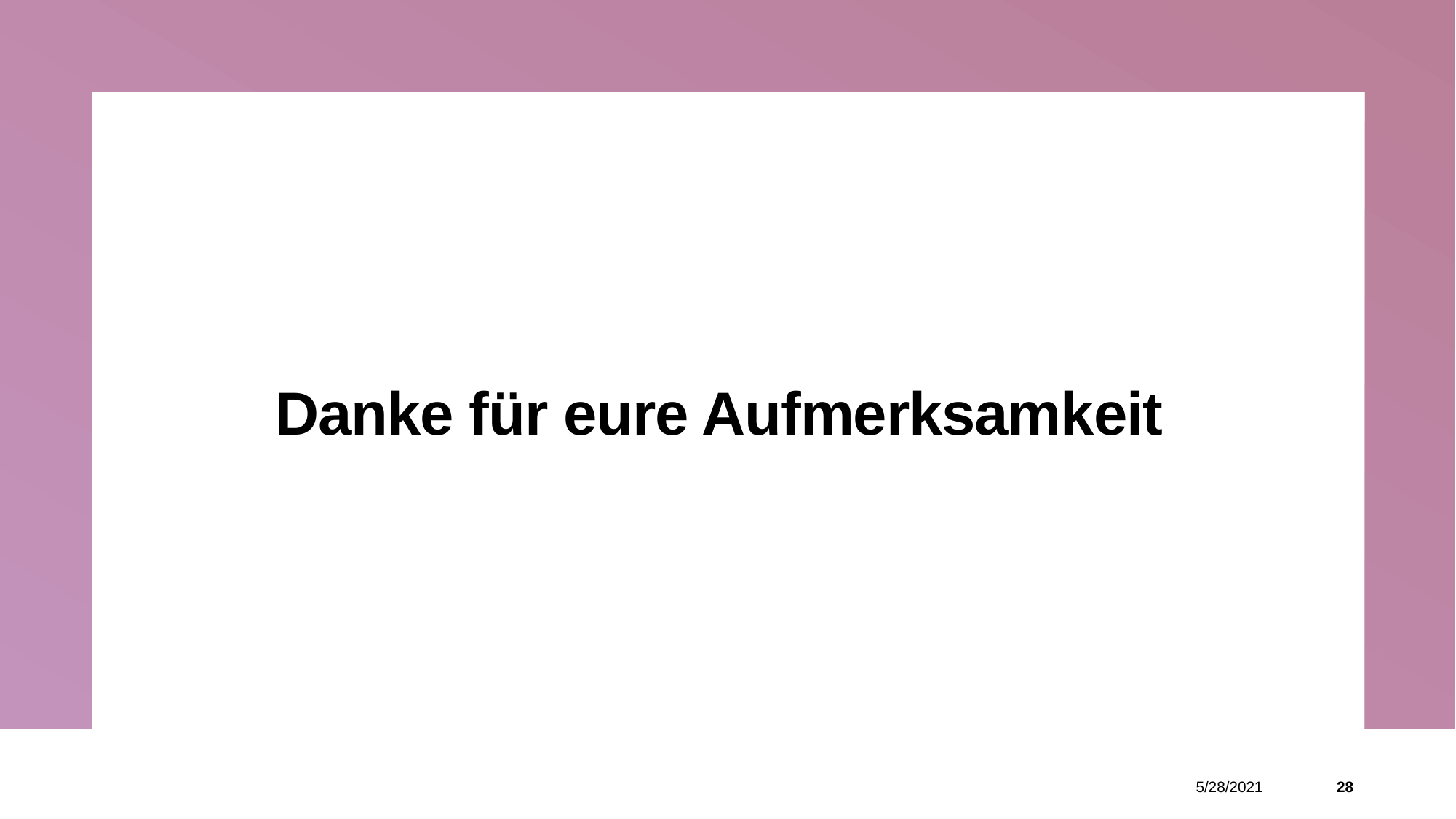

# Danke für eure Aufmerksamkeit
5/28/2021
28